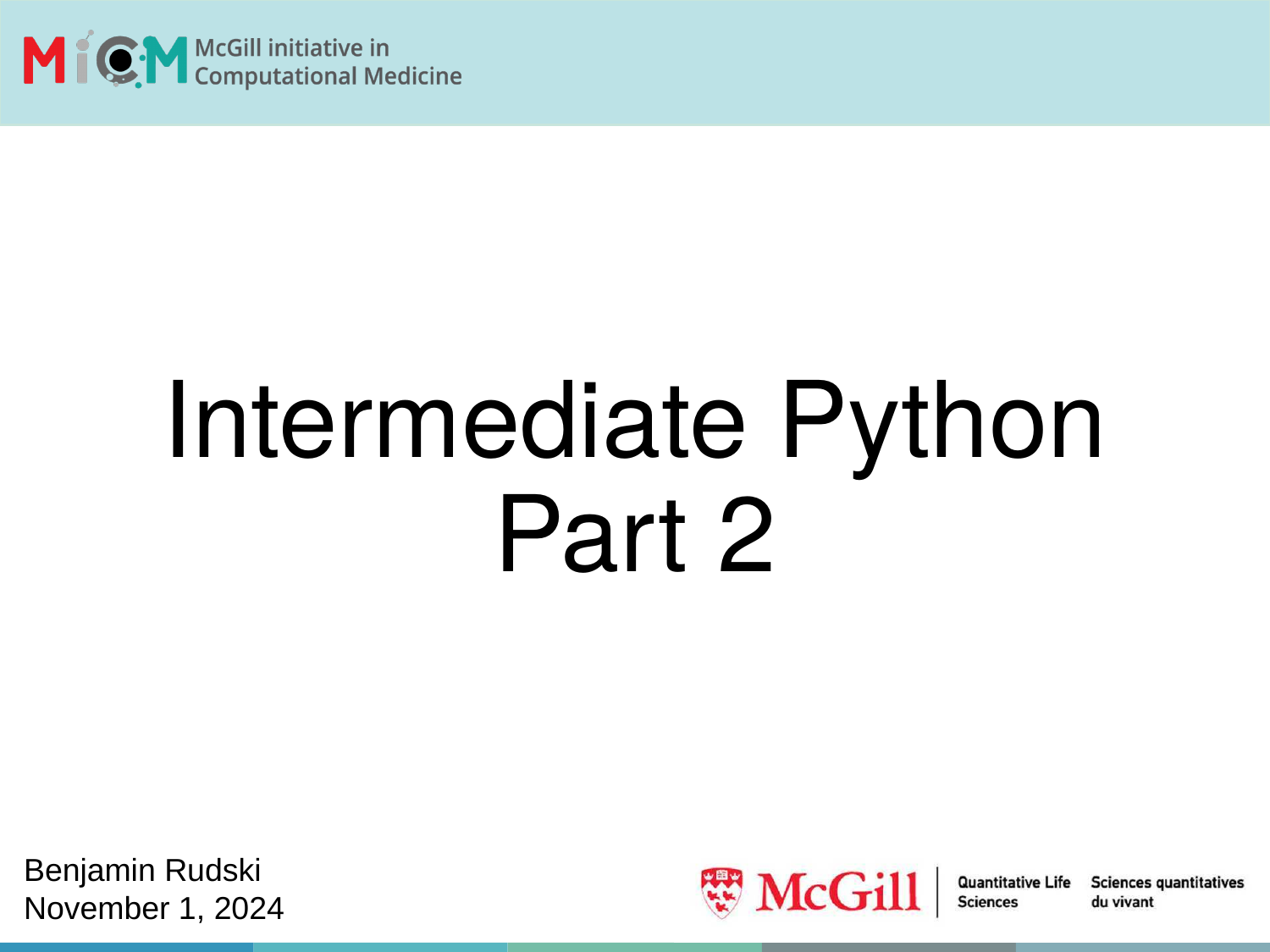

# Intermediate Python Part 2
Benjamin Rudski
November 1, 2024